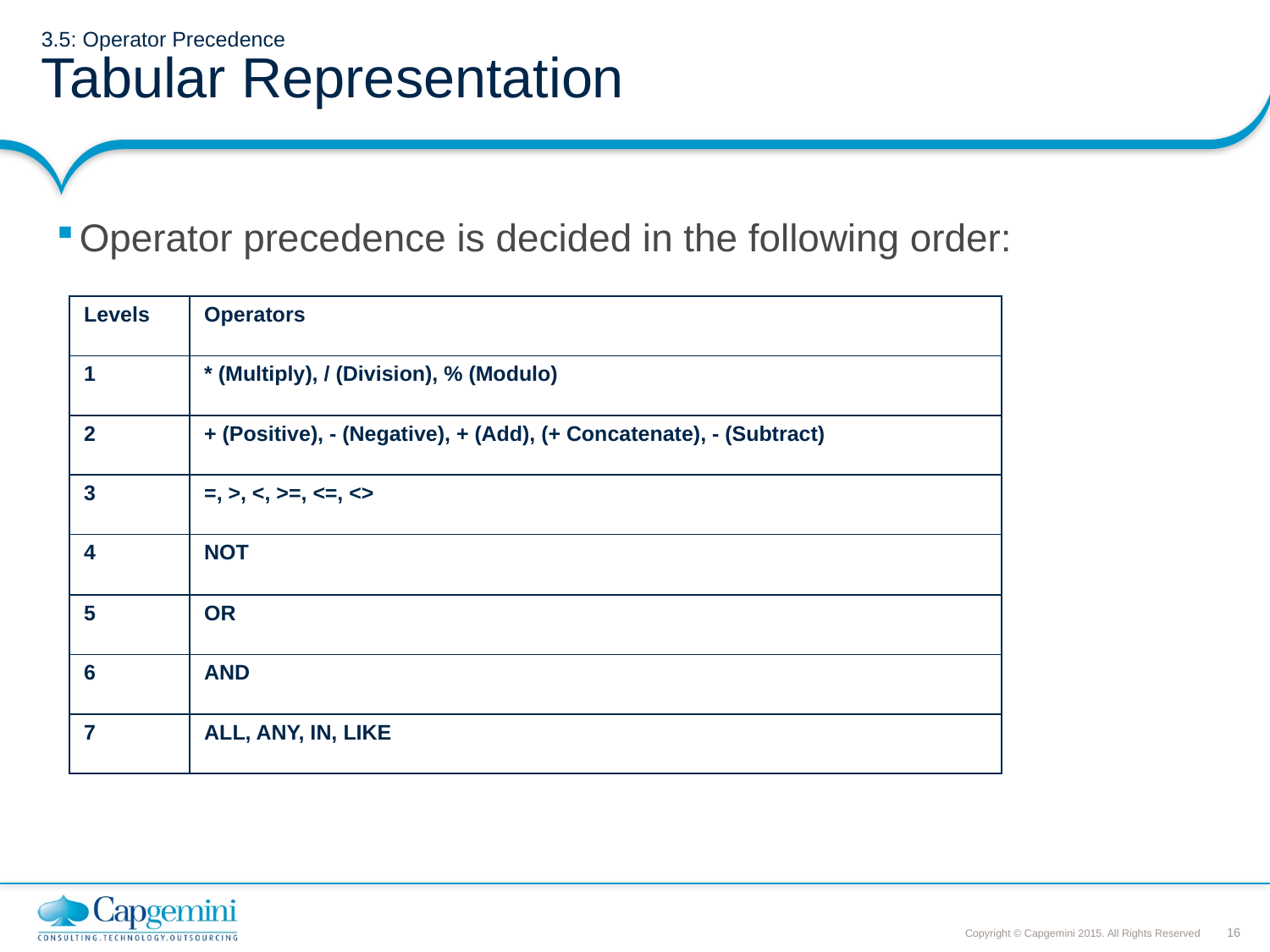

# 3.5: Operator Precedence Tabular Representation
Operator precedence is decided in the following order:
| Levels | Operators |
| --- | --- |
| 1 | \* (Multiply), / (Division), % (Modulo) |
| 2 | + (Positive), - (Negative), + (Add), (+ Concatenate), - (Subtract) |
| 3 | =, >, <, >=, <=, <> |
| 4 | NOT |
| 5 | OR |
| 6 | AND |
| 7 | ALL, ANY, IN, LIKE |